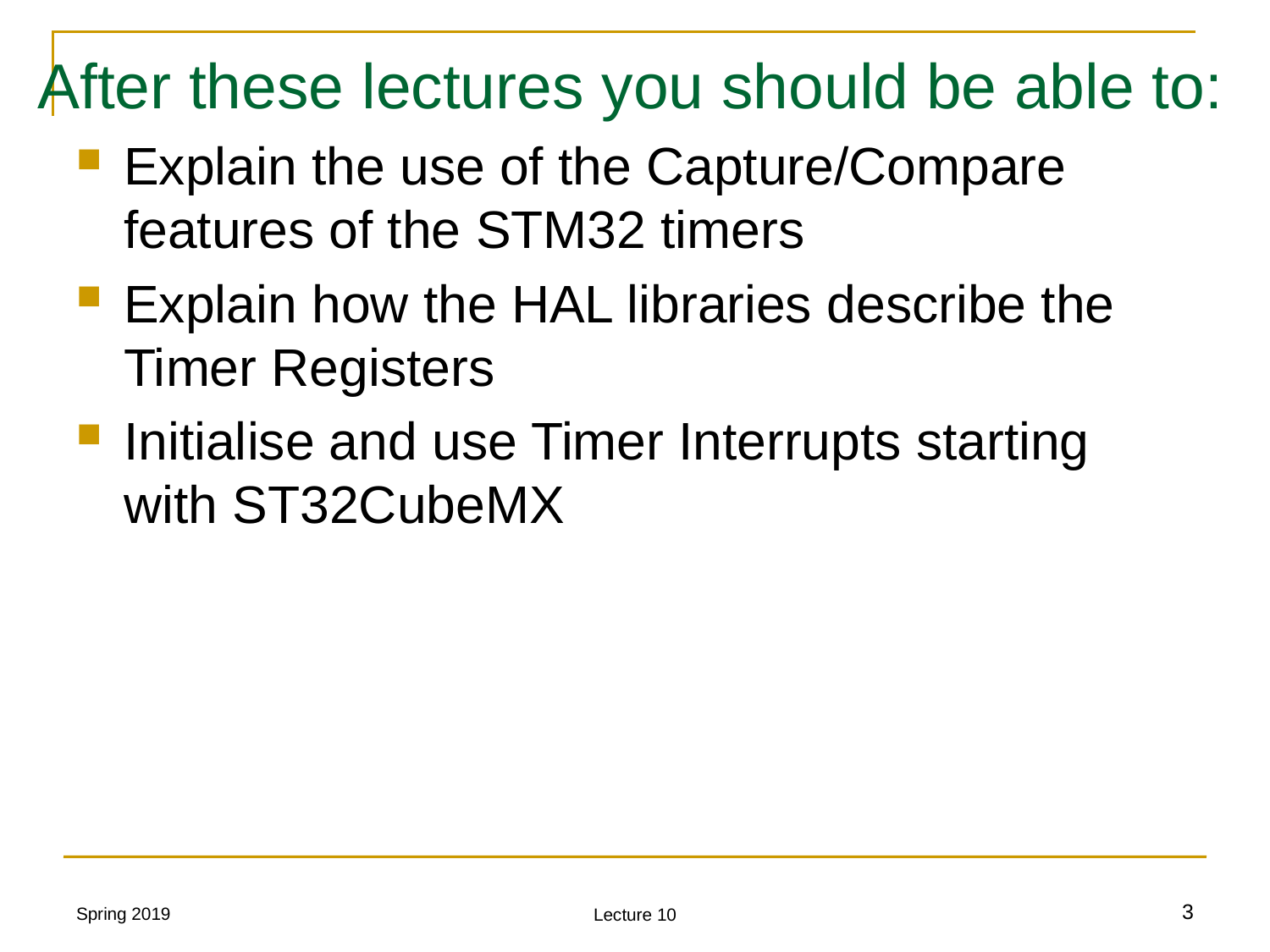

# After these lectures you should be able to:
Explain the use of the Capture/Compare features of the STM32 timers
Explain how the HAL libraries describe the Timer Registers
Initialise and use Timer Interrupts starting with ST32CubeMX

Spring 2019
3
Lecture 10